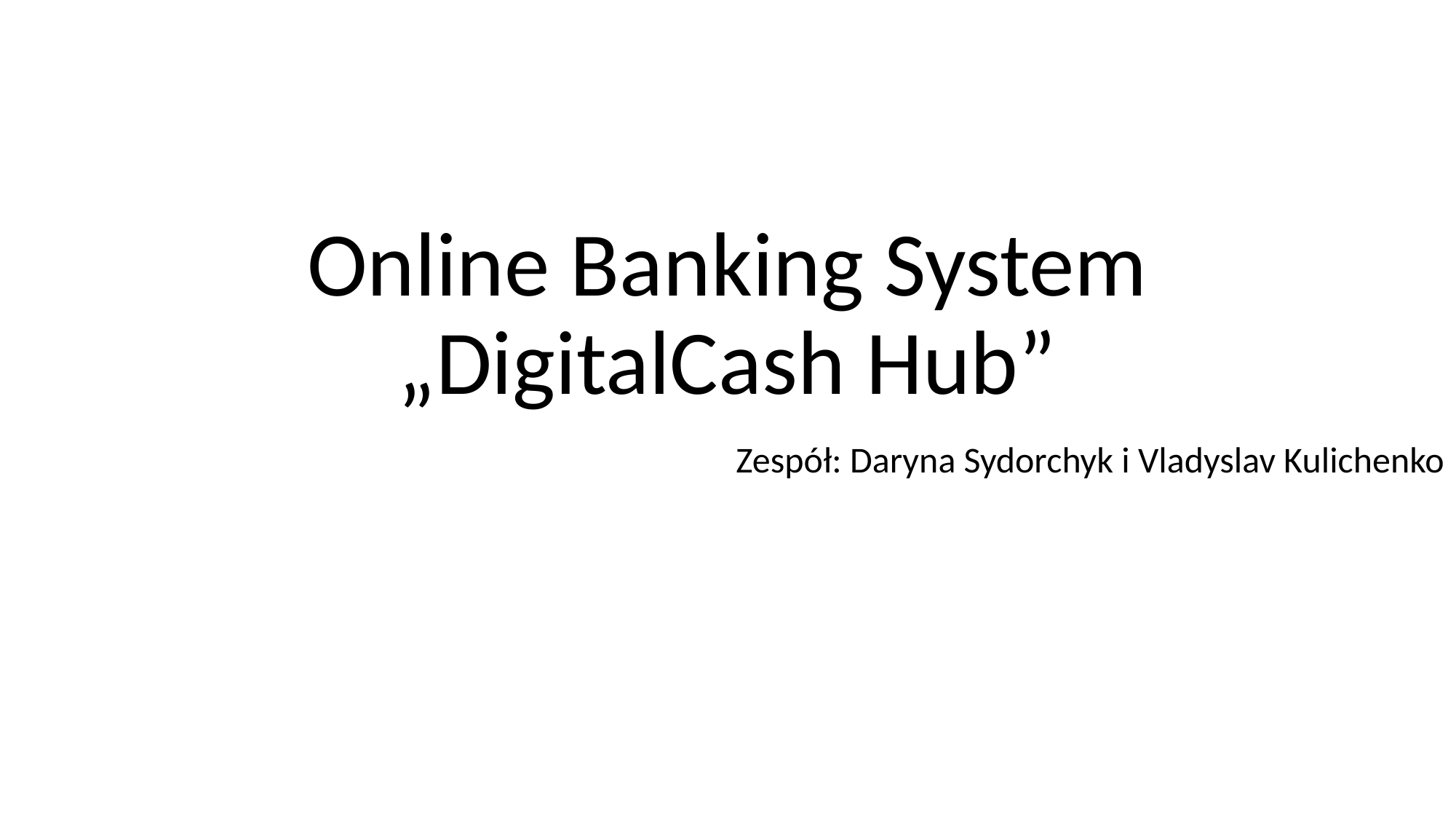

# Online Banking System „DigitalCash Hub”
Zespół: Daryna Sydorchyk i Vladyslav Kulichenko